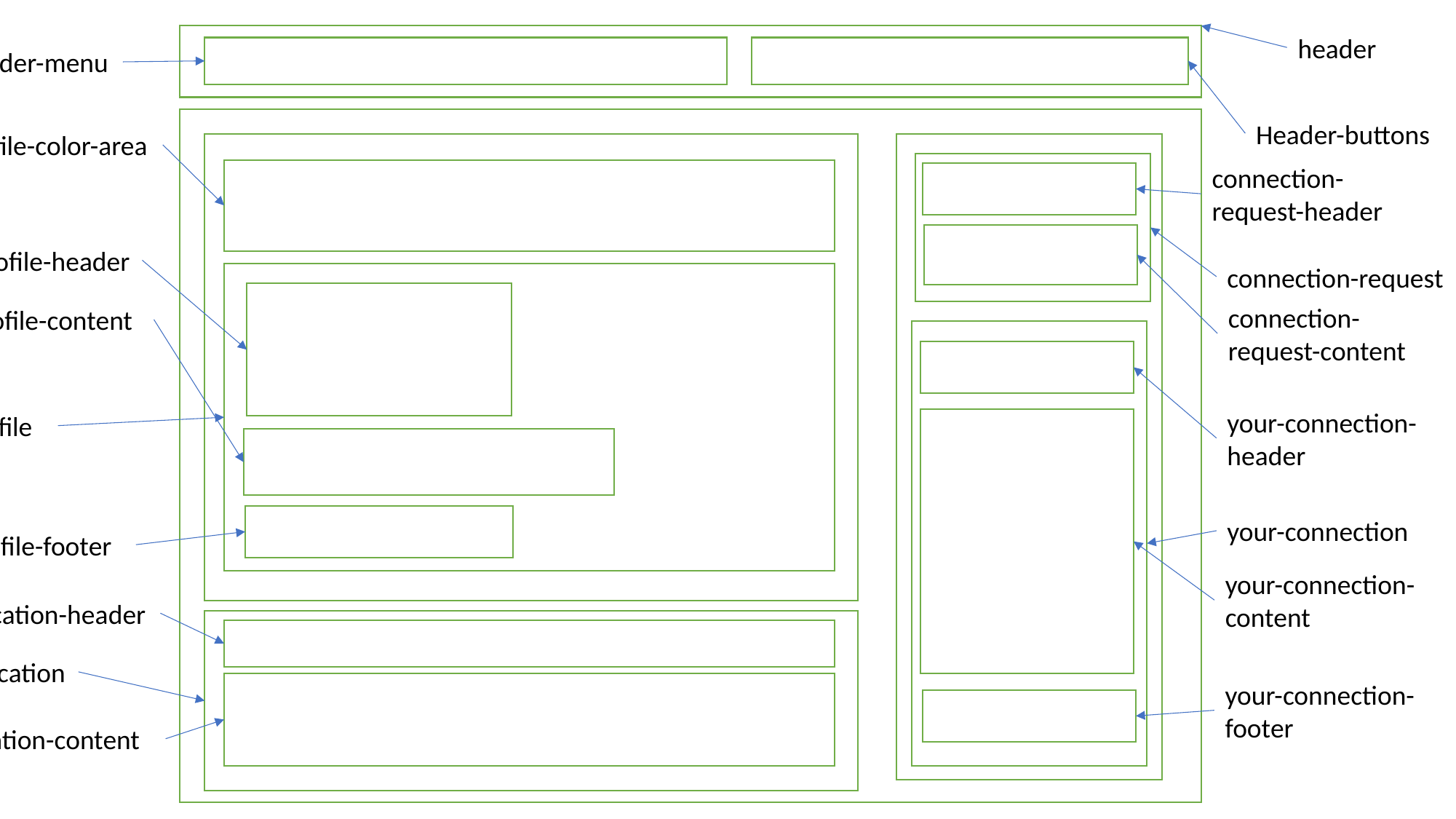

header

header-menu

Header-buttons
profile-color-area

connection-request-header

profile-header
connection-request

connection-request-content
profile-content

your-connection-header
profile

your-connection
profile-footer
your-connection-content
education-header

education
your-connection-footer

education-content